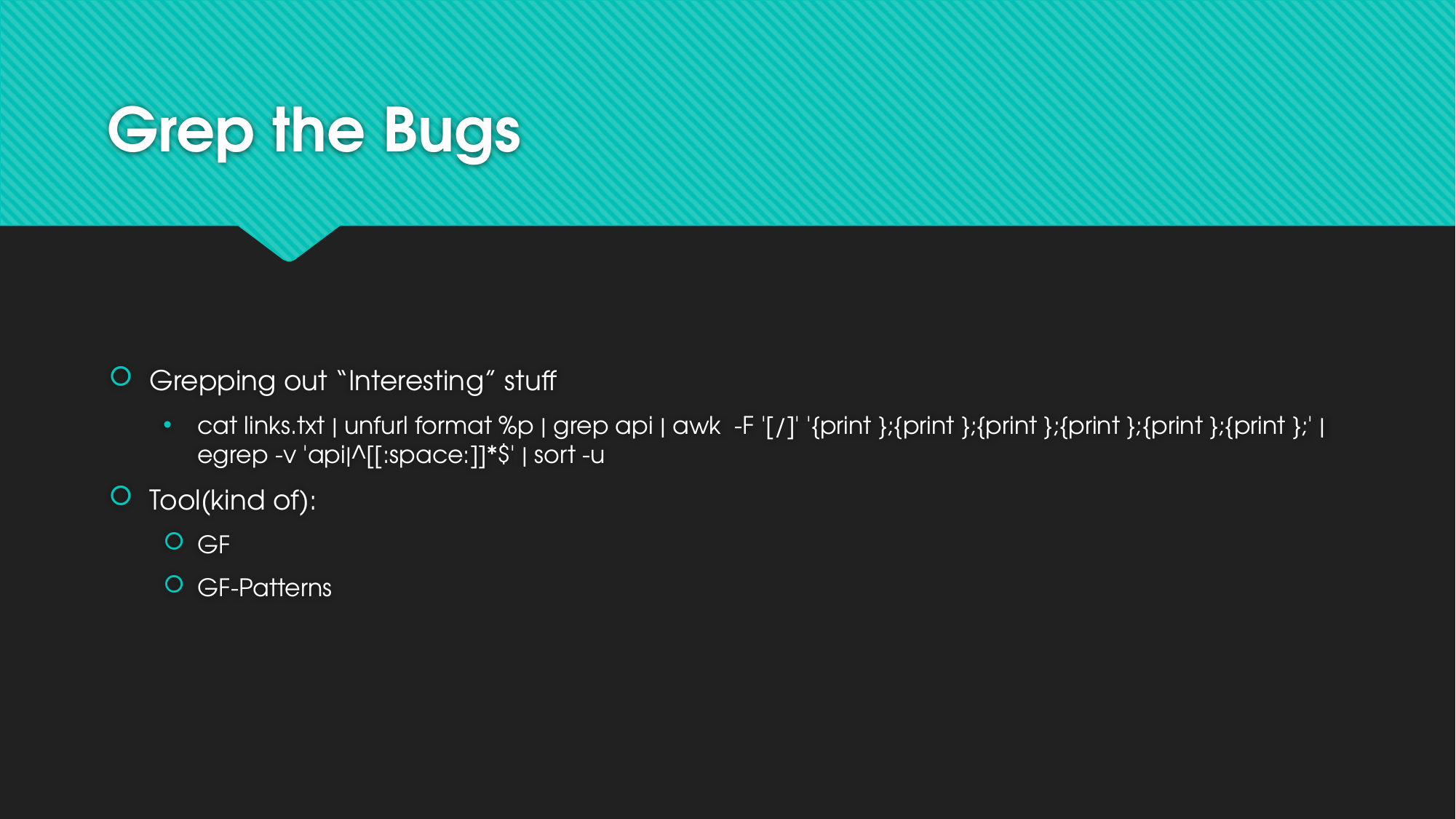

# Grep the Bugs
Grepping out “Interesting” stuff
cat links.txt | unfurl format %p | grep api | awk  -F '[/]' '{print };{print };{print };{print };{print };{print };' | egrep -v 'api|^[[:space:]]*$' | sort -u
Tool(kind of):
GF
GF-Patterns